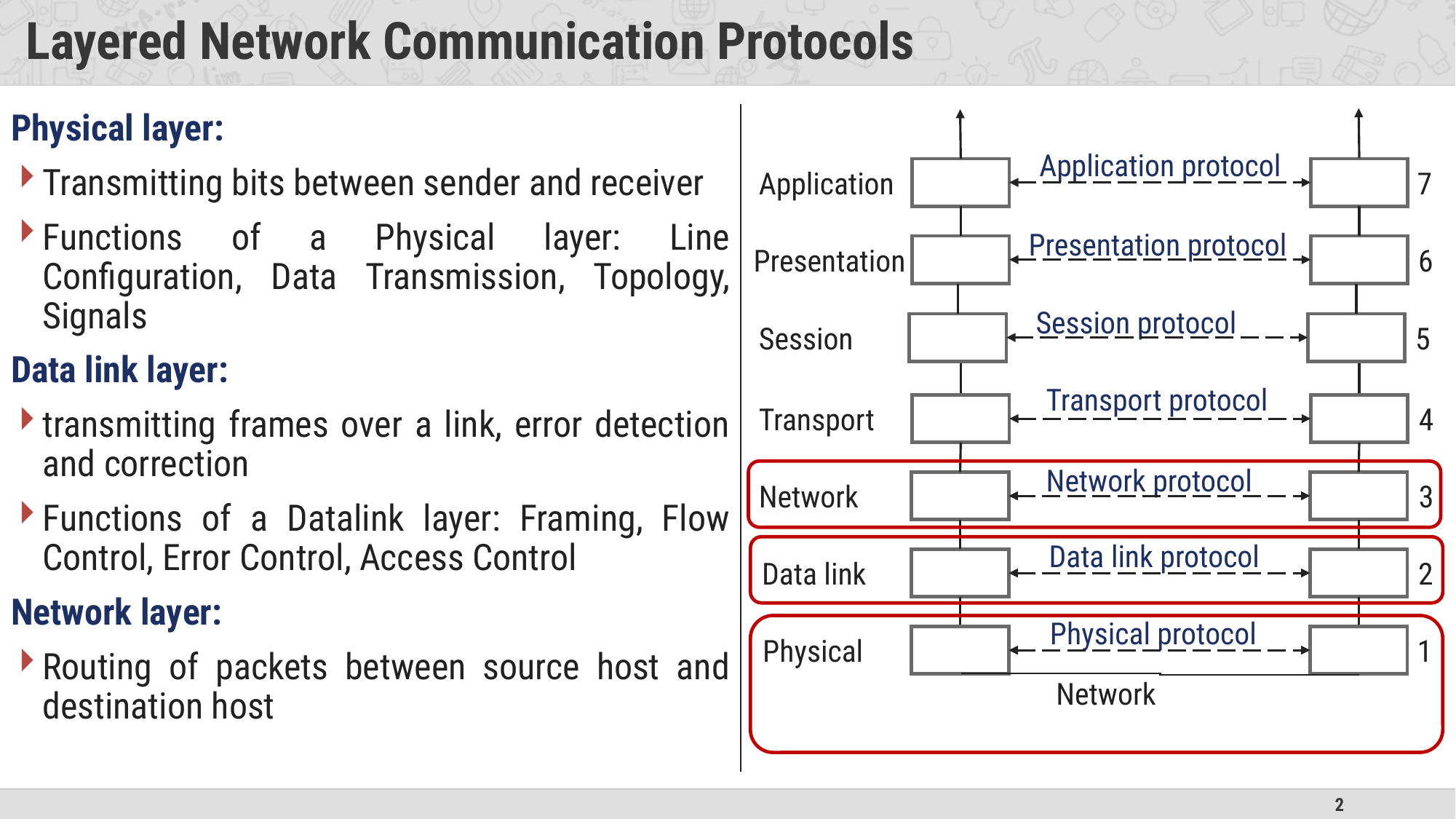

# Layered Network Communication Protocols
Physical layer:
Transmitting bits between sender and receiver
Functions of a Physical layer: Line Configuration, Data Transmission, Topology, Signals
Data link layer:
transmitting frames over a link, error detection and correction
Functions of a Datalink layer: Framing, Flow Control, Error Control, Access Control
Network layer:
Routing of packets between source host and destination host
Application protocol
Application
7

Presentation protocol
6

Session protocol
Session
5

Transport protocol
Transport
4

Network protocol
Network
3

Data link protocol
Data link
2

Physical protocol
Physical
1

Network
Presentation